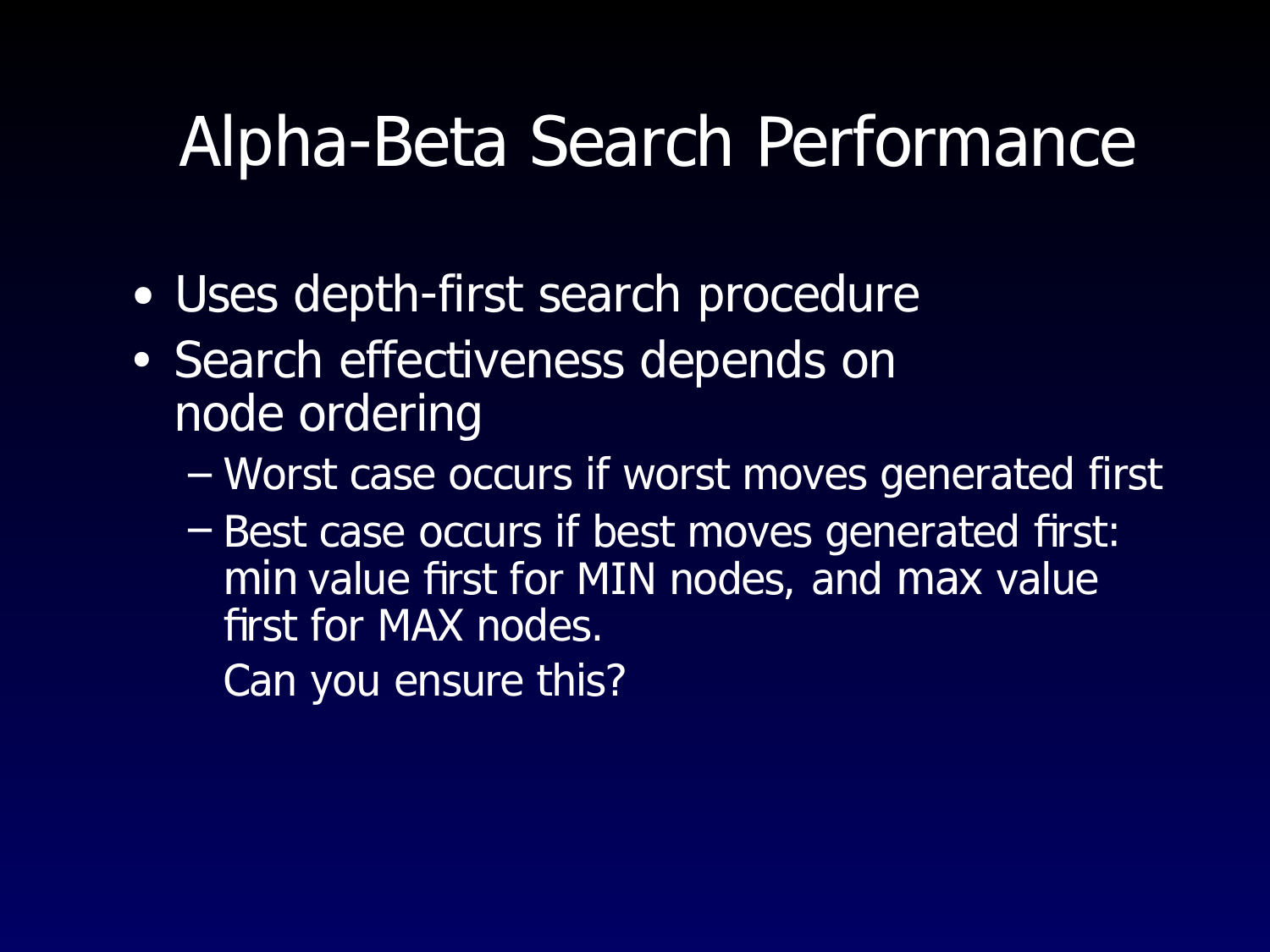

Alpha-Beta Search
Performance
•
•
Uses depth-first search procedure
Search effectiveness depends on node ordering
–
–
Worst case occurs if worst moves generated first
Best case
occurs if best moves generated first:
and max value
min
first
Can
value
first for MIN nodes,
for MAX nodes.
you ensure this?